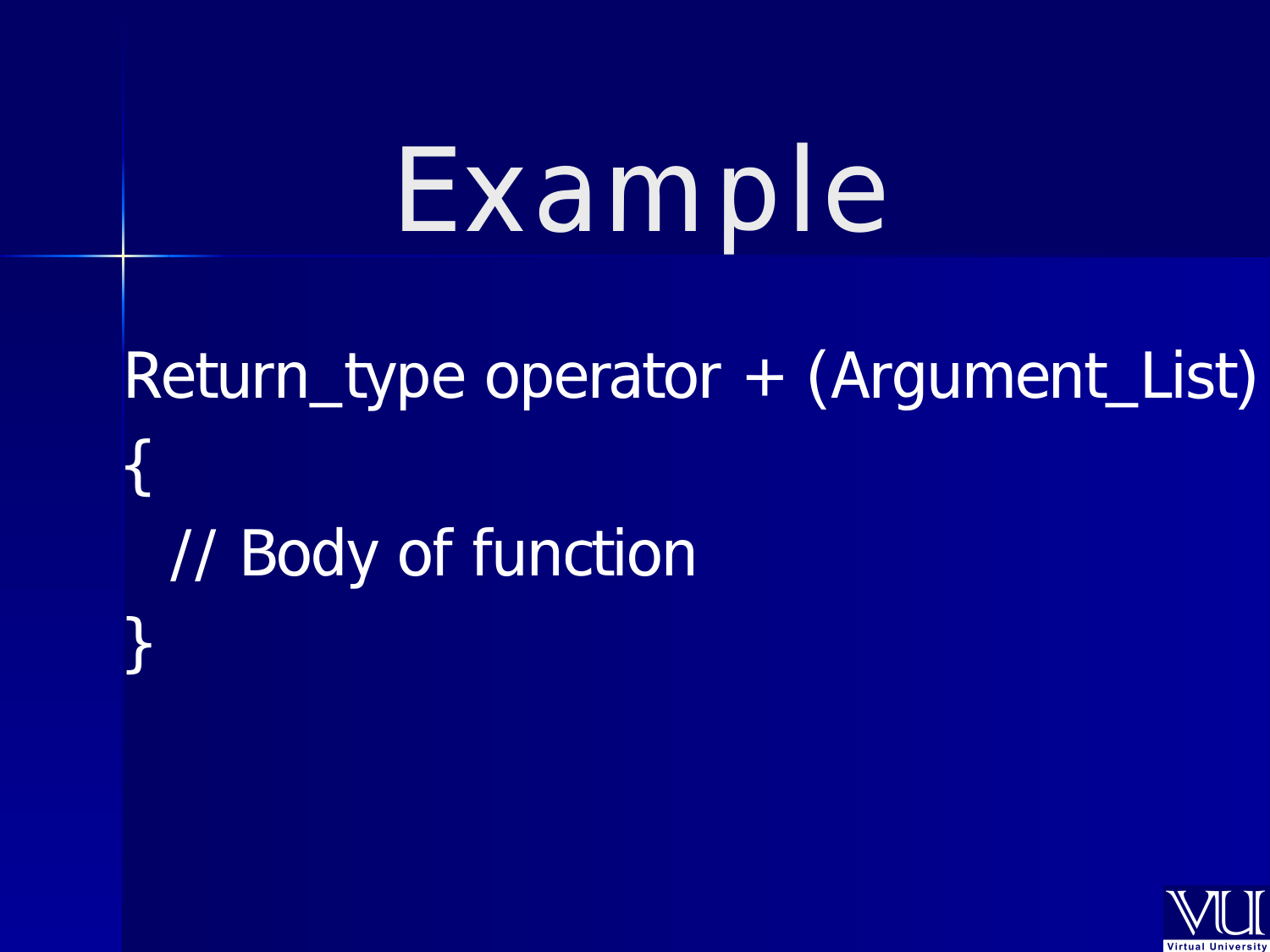

# Example
Return_type operator + (Argument_List)
{
	// Body of function
}